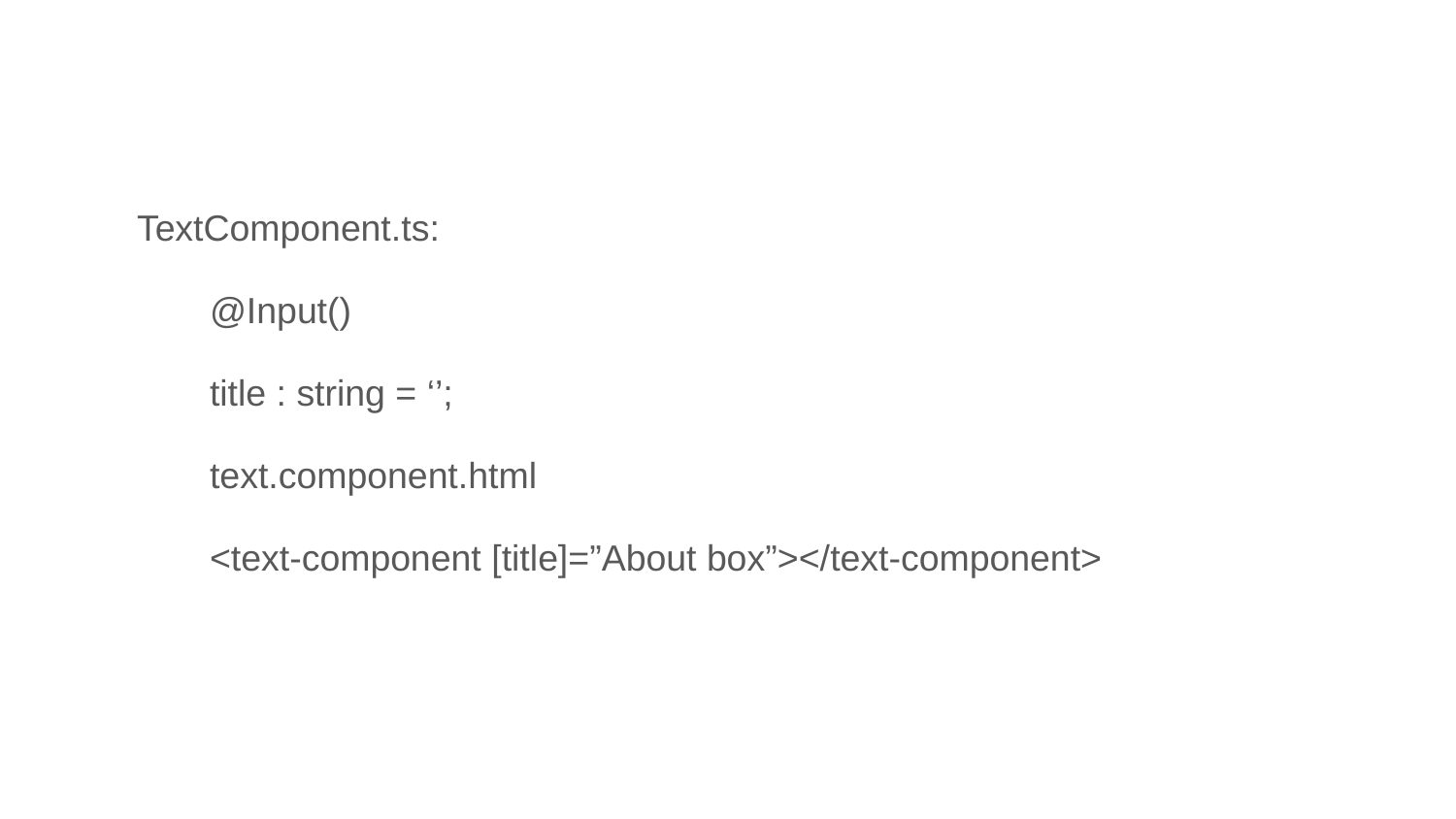

TextComponent.ts:
	@Input()
	title : string = ‘’;
	text.component.html
	<text-component [title]=”About box”></text-component>